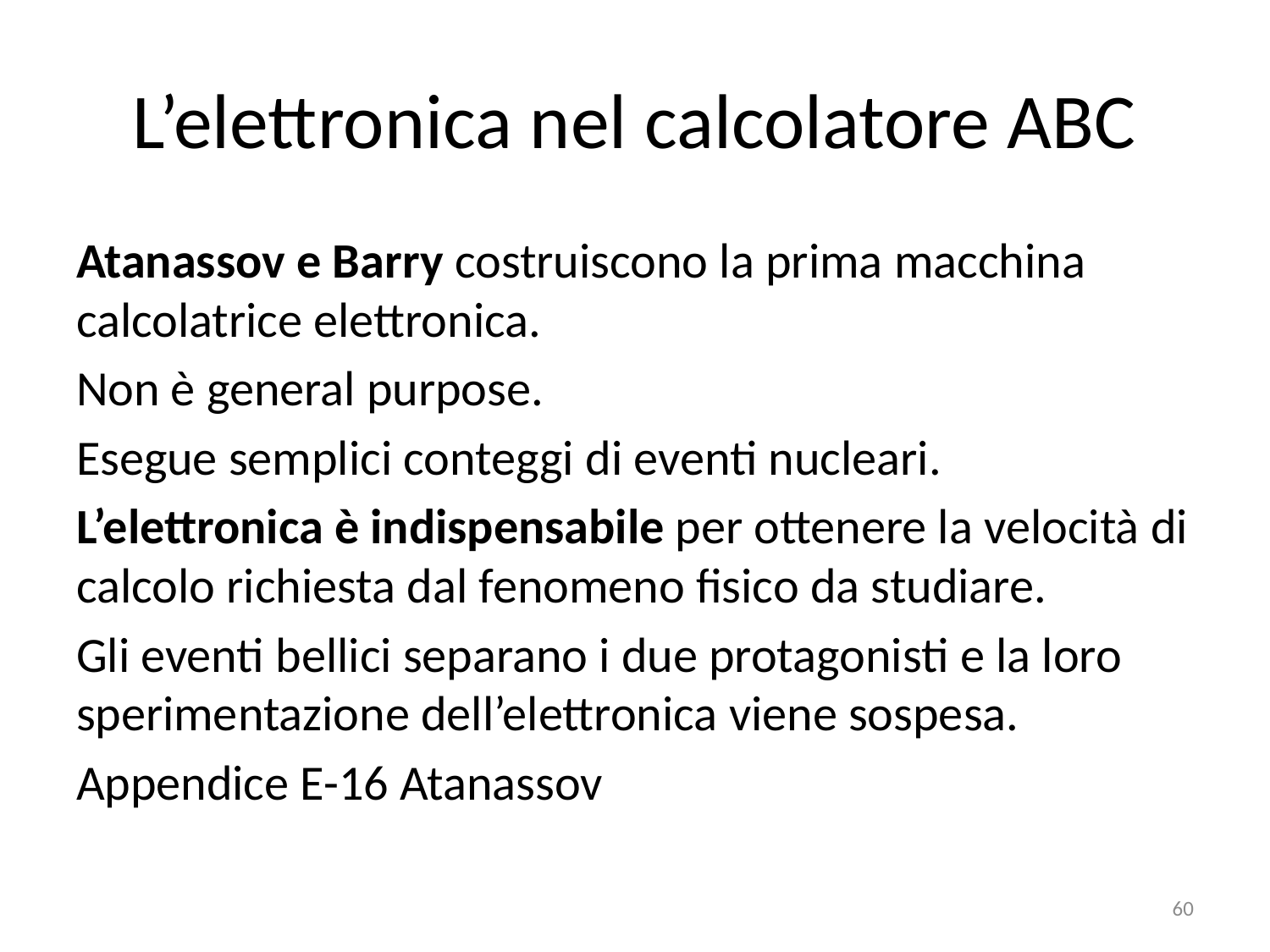

# L’elettronica nel calcolatore ABC
Atanassov e Barry costruiscono la prima macchina calcolatrice elettronica.
Non è general purpose.
Esegue semplici conteggi di eventi nucleari.
L’elettronica è indispensabile per ottenere la velocità di calcolo richiesta dal fenomeno fisico da studiare.
Gli eventi bellici separano i due protagonisti e la loro sperimentazione dell’elettronica viene sospesa.
Appendice E-16 Atanassov
60